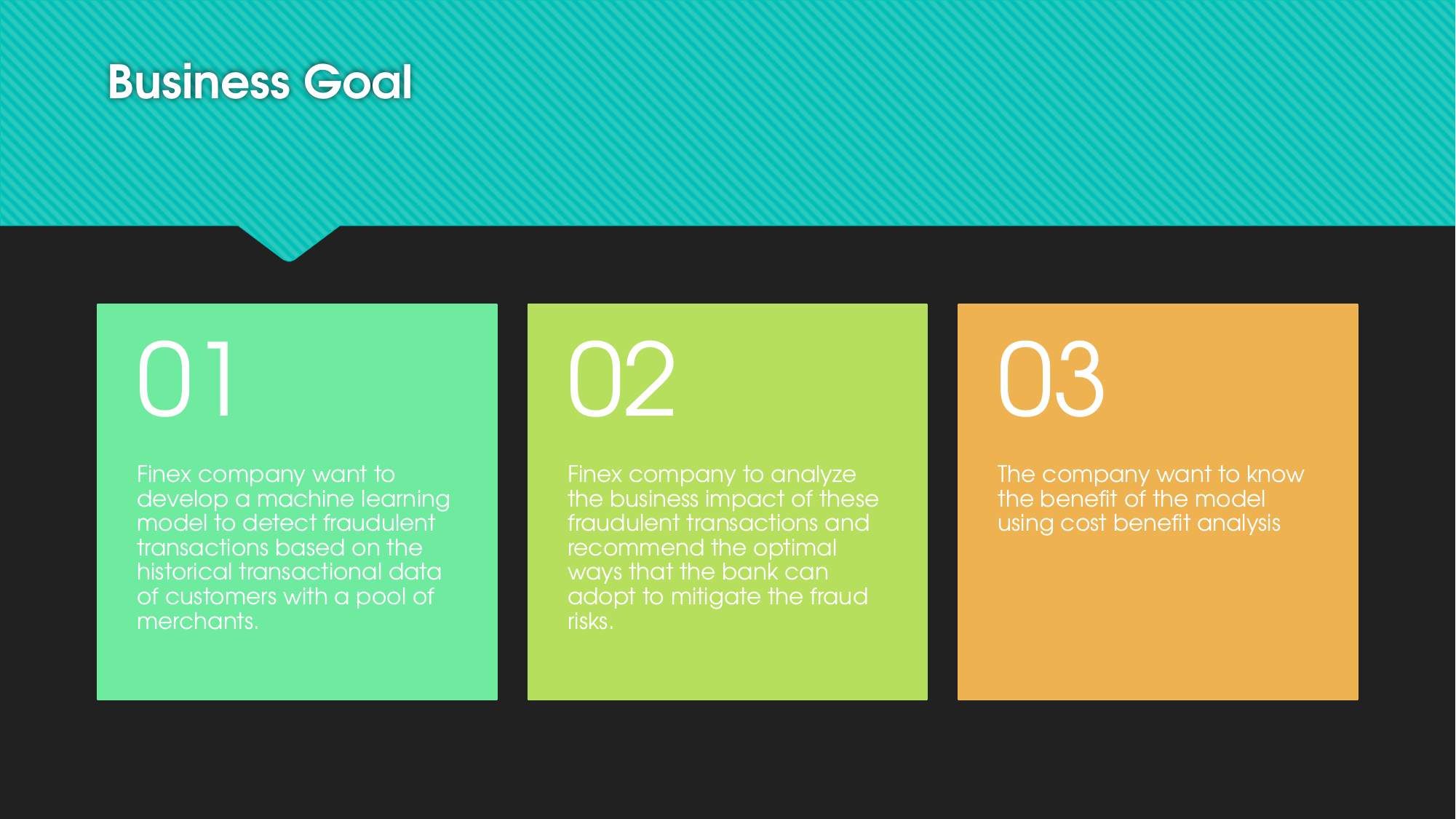

# Business Goal
Finex company want to develop a machine learning model to detect fraudulent transactions based on the historical transactional data of customers with a pool of merchants.
01
Finex company to analyze the business impact of these fraudulent transactions and recommend the optimal ways that the bank can adopt to mitigate the fraud risks.
02
The company want to know the benefit of the model using cost benefit analysis
03